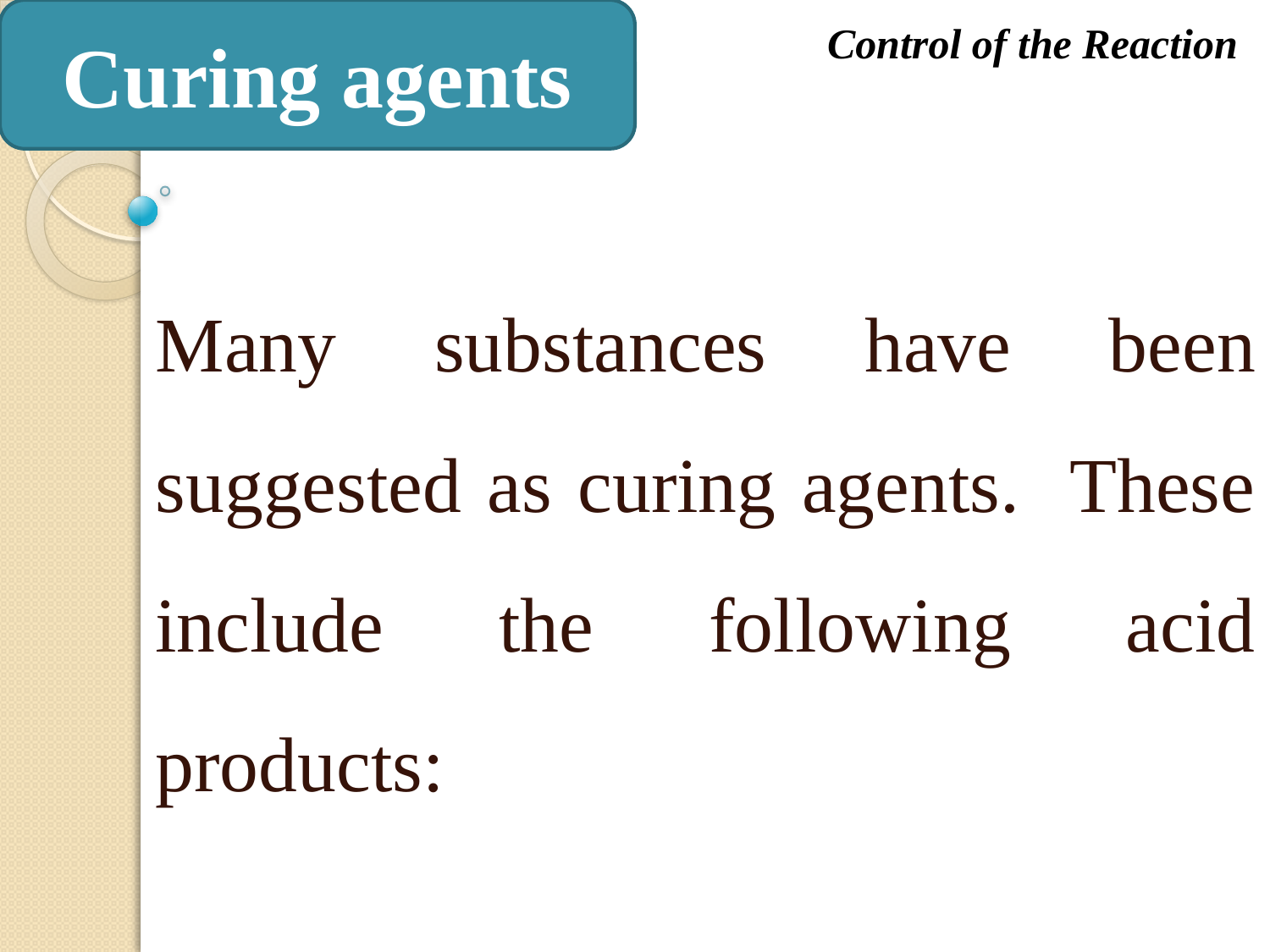

Curing agents
Control of the Reaction
Many substances have been suggested as curing agents.  These include the following acid products: